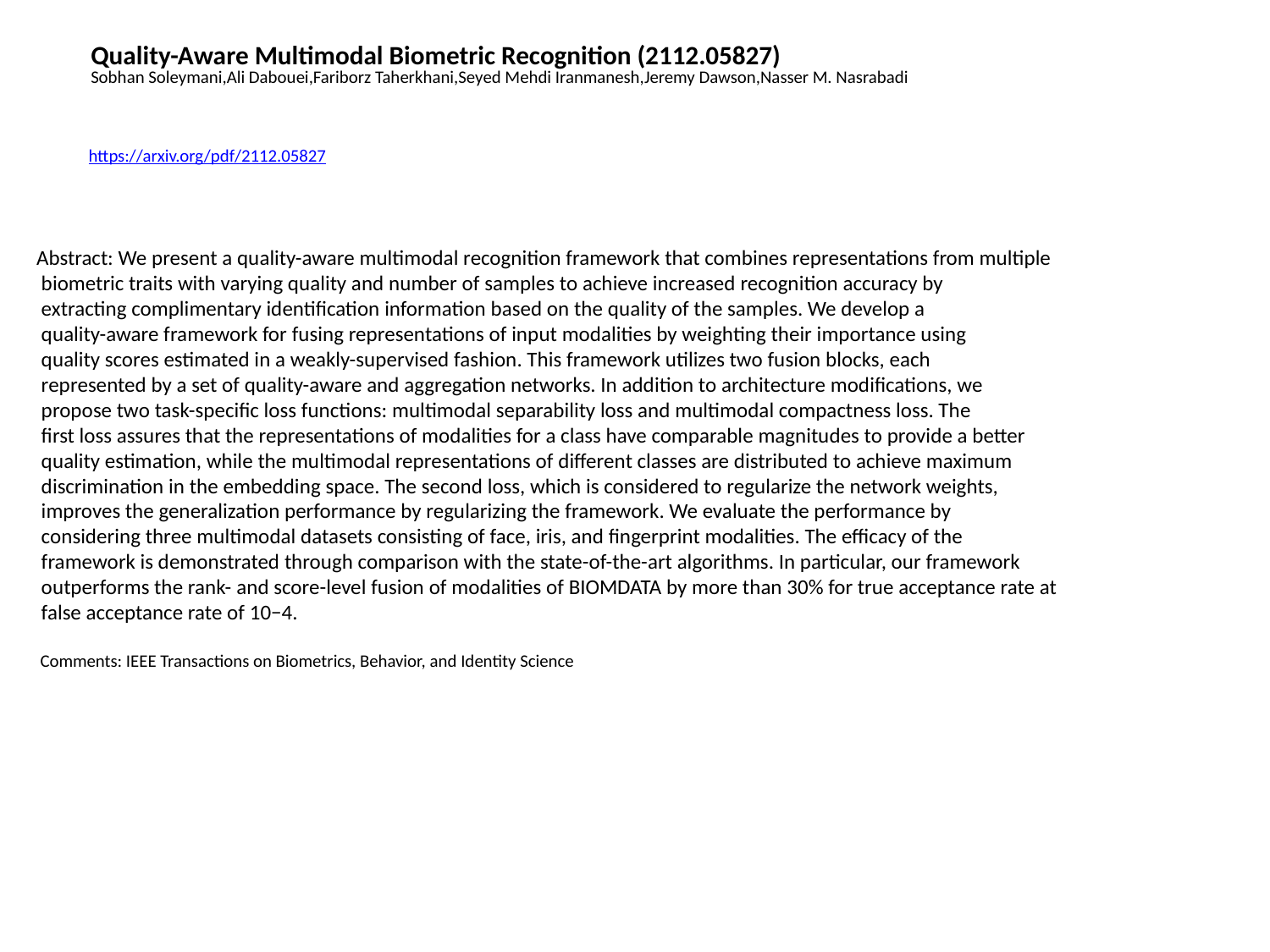

Quality-Aware Multimodal Biometric Recognition (2112.05827)
Sobhan Soleymani,Ali Dabouei,Fariborz Taherkhani,Seyed Mehdi Iranmanesh,Jeremy Dawson,Nasser M. Nasrabadi

https://arxiv.org/pdf/2112.05827

Abstract: We present a quality-aware multimodal recognition framework that combines representations from multiple
 biometric traits with varying quality and number of samples to achieve increased recognition accuracy by
 extracting complimentary identification information based on the quality of the samples. We develop a
 quality-aware framework for fusing representations of input modalities by weighting their importance using
 quality scores estimated in a weakly-supervised fashion. This framework utilizes two fusion blocks, each
 represented by a set of quality-aware and aggregation networks. In addition to architecture modifications, we
 propose two task-specific loss functions: multimodal separability loss and multimodal compactness loss. The
 first loss assures that the representations of modalities for a class have comparable magnitudes to provide a better
 quality estimation, while the multimodal representations of different classes are distributed to achieve maximum
 discrimination in the embedding space. The second loss, which is considered to regularize the network weights,
 improves the generalization performance by regularizing the framework. We evaluate the performance by
 considering three multimodal datasets consisting of face, iris, and fingerprint modalities. The efficacy of the
 framework is demonstrated through comparison with the state-of-the-art algorithms. In particular, our framework
 outperforms the rank- and score-level fusion of modalities of BIOMDATA by more than 30% for true acceptance rate at
 false acceptance rate of 10−4.
 Comments: IEEE Transactions on Biometrics, Behavior, and Identity Science